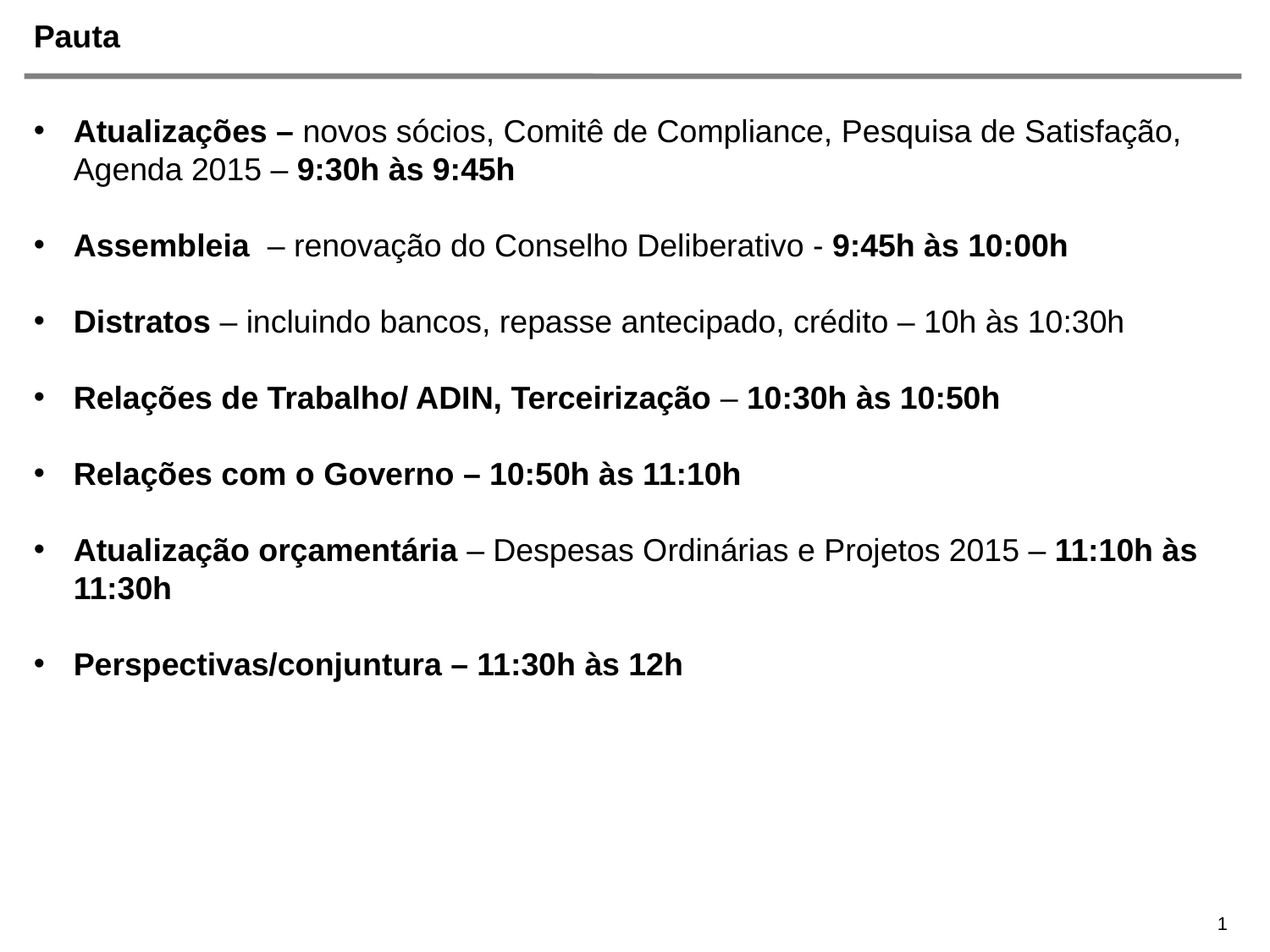

# Pauta

Atualizações – novos sócios, Comitê de Compliance, Pesquisa de Satisfação, Agenda 2015 – 9:30h às 9:45h

Assembleia  – renovação do Conselho Deliberativo - 9:45h às 10:00h

Distratos – incluindo bancos, repasse antecipado, crédito – 10h às 10:30h

Relações de Trabalho/ ADIN, Terceirização – 10:30h às 10:50h

Relações com o Governo – 10:50h às 11:10h

Atualização orçamentária – Despesas Ordinárias e Projetos 2015 – 11:10h às 11:30h

Perspectivas/conjuntura – 11:30h às 12h

1